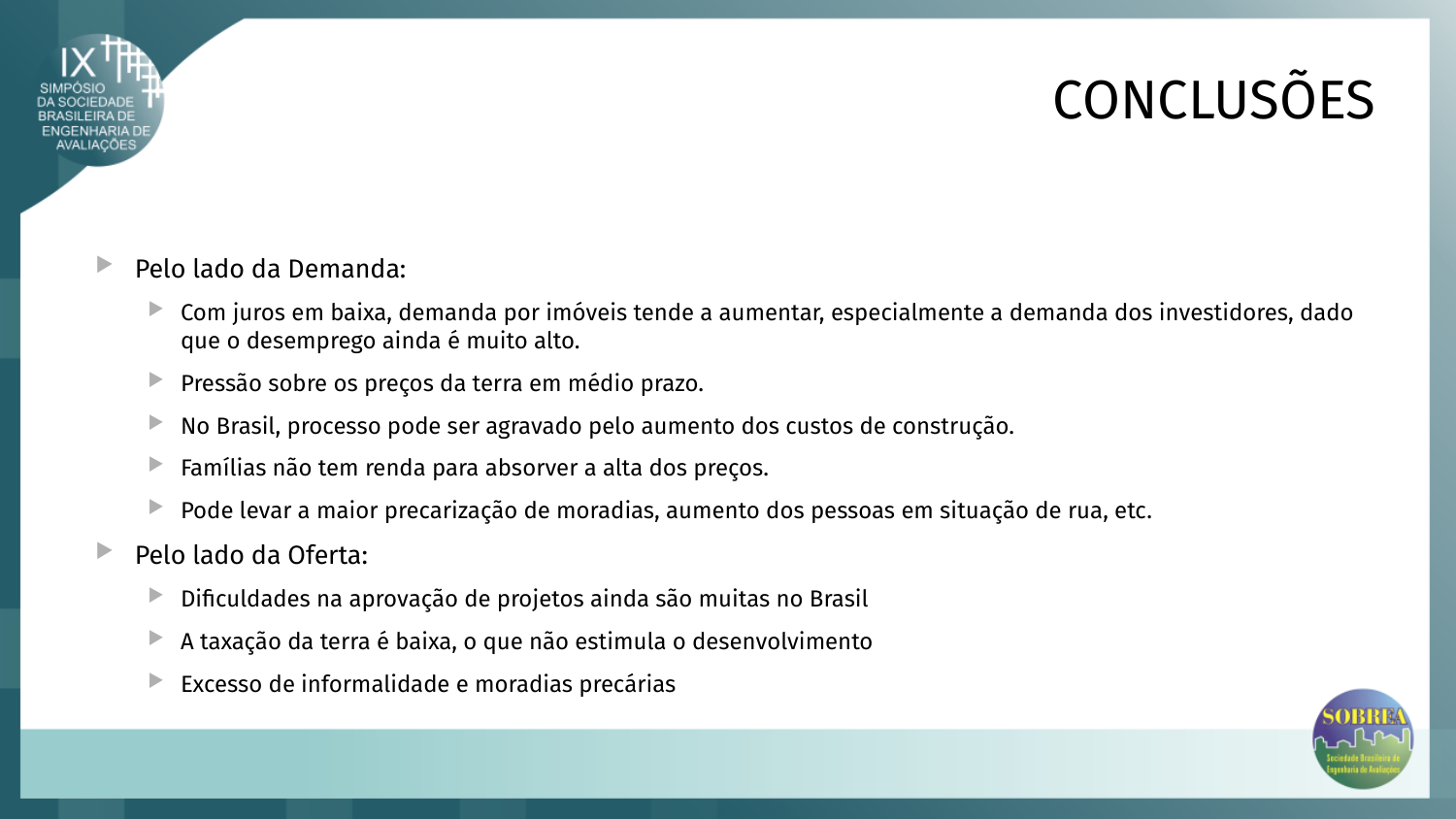

# CONCLUSÕES
Pelo lado da Demanda:
Com juros em baixa, demanda por imóveis tende a aumentar, especialmente a demanda dos investidores, dado que o desemprego ainda é muito alto.
Pressão sobre os preços da terra em médio prazo.
No Brasil, processo pode ser agravado pelo aumento dos custos de construção.
Famílias não tem renda para absorver a alta dos preços.
Pode levar a maior precarização de moradias, aumento dos pessoas em situação de rua, etc.
Pelo lado da Oferta:
Dificuldades na aprovação de projetos ainda são muitas no Brasil
A taxação da terra é baixa, o que não estimula o desenvolvimento
Excesso de informalidade e moradias precárias